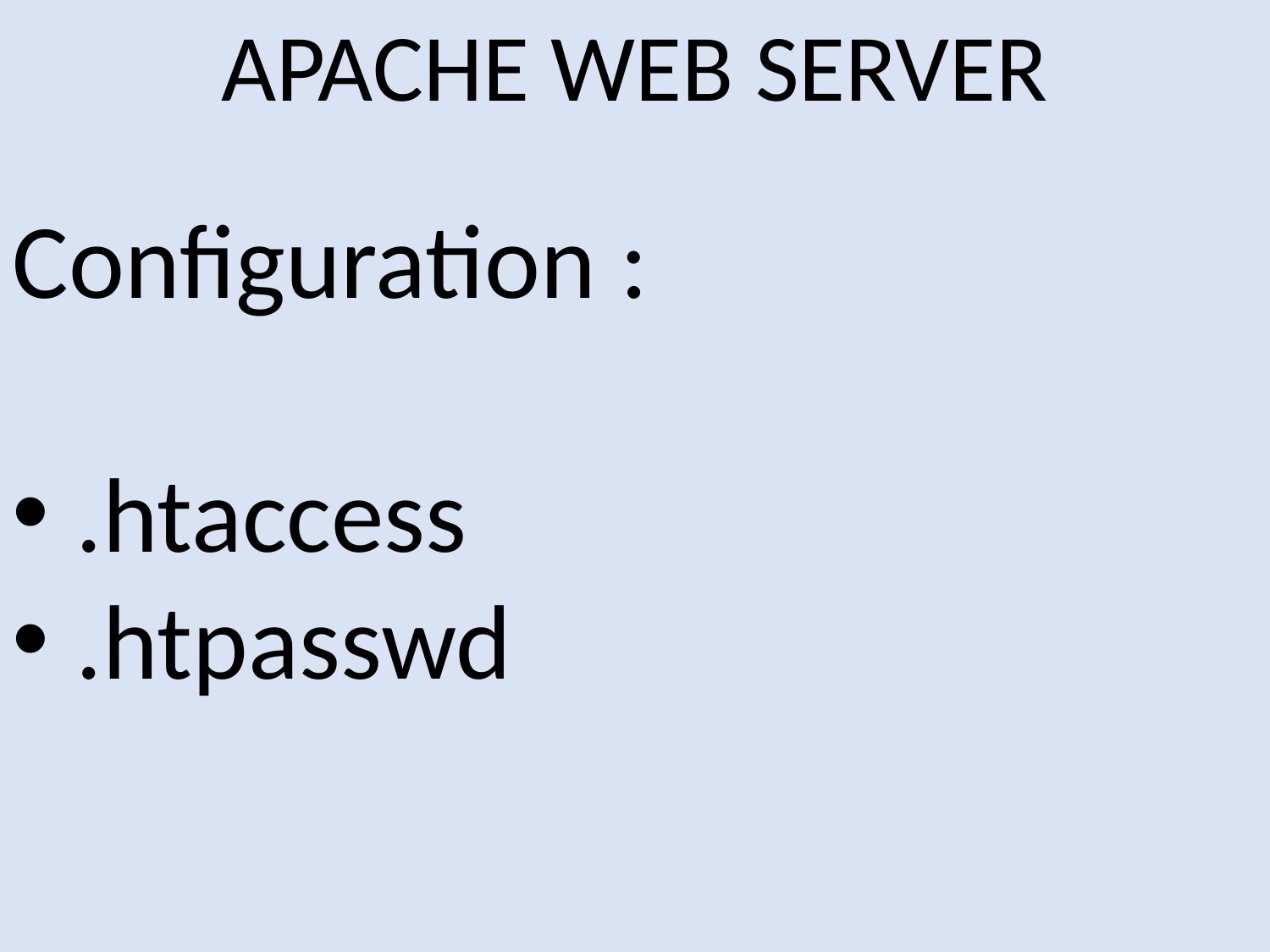

APACHE WEB SERVER

Configuration :

.htaccess
.htpasswd